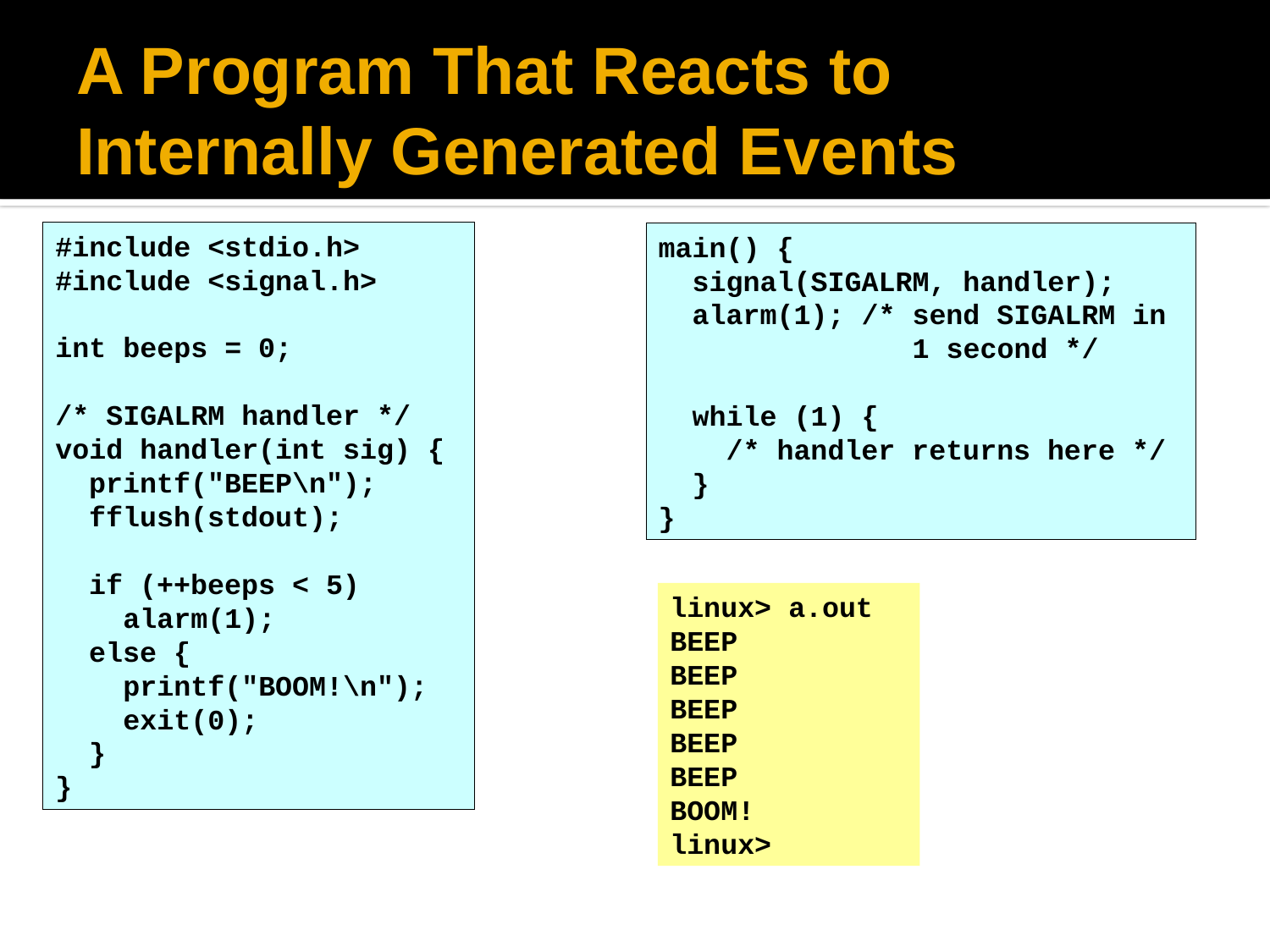

# A Program That Reacts to Internally Generated Events
#include <stdio.h>
#include <signal.h>

int beeps = 0;

/* SIGALRM handler */
void handler(int sig) {
  printf("BEEP\n");
  fflush(stdout);

  if (++beeps < 5)
    alarm(1);
  else {
    printf("BOOM!\n");
    exit(0);
  }
}
main() {
  signal(SIGALRM, handler);
  alarm(1); /* send SIGALRM in
               1 second */

  while (1) {
    /* handler returns here */
  }
}
linux> a.out
BEEP
BEEP
BEEP
BEEP
BEEP
BOOM!
linux>